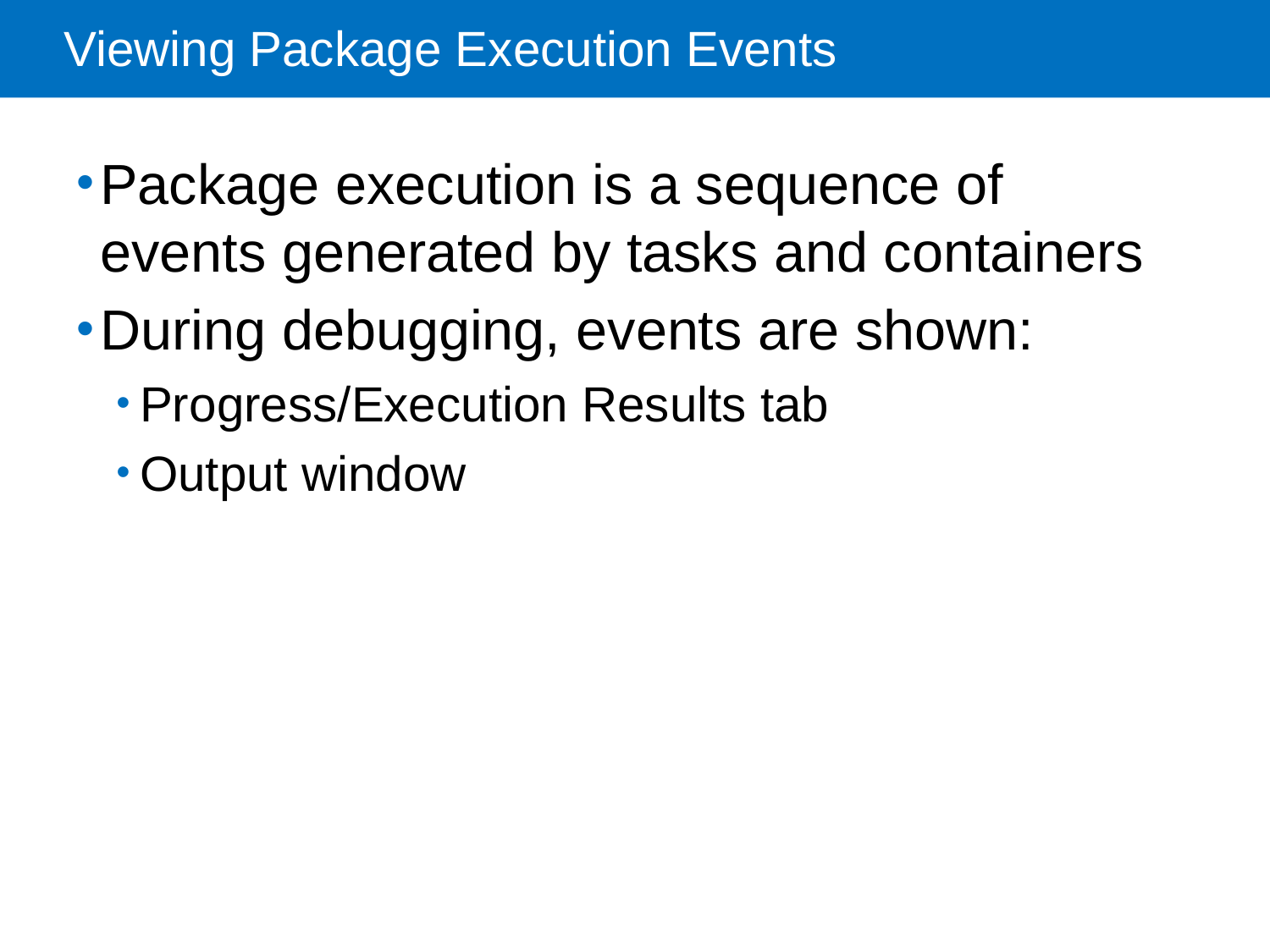

# Viewing Package Execution Events
Package execution is a sequence of events generated by tasks and containers
During debugging, events are shown:
Progress/Execution Results tab
Output window